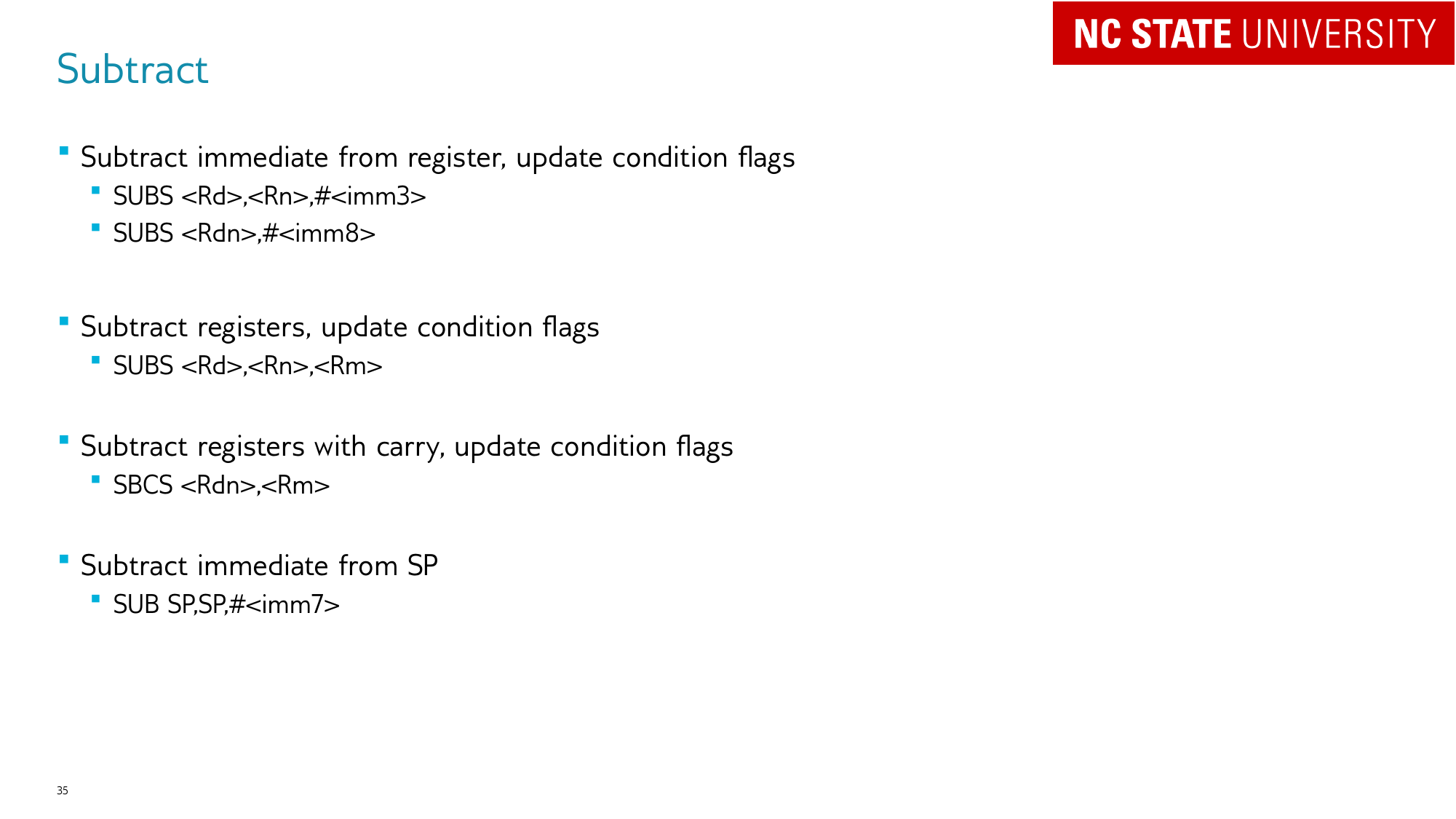

# Subtract
Subtract immediate from register, update condition flags
SUBS <Rd>,<Rn>,#<imm3>
SUBS <Rdn>,#<imm8>

Subtract registers, update condition flags
SUBS <Rd>,<Rn>,<Rm>

Subtract registers with carry, update condition flags
SBCS <Rdn>,<Rm>

Subtract immediate from SP
SUB SP,SP,#<imm7>